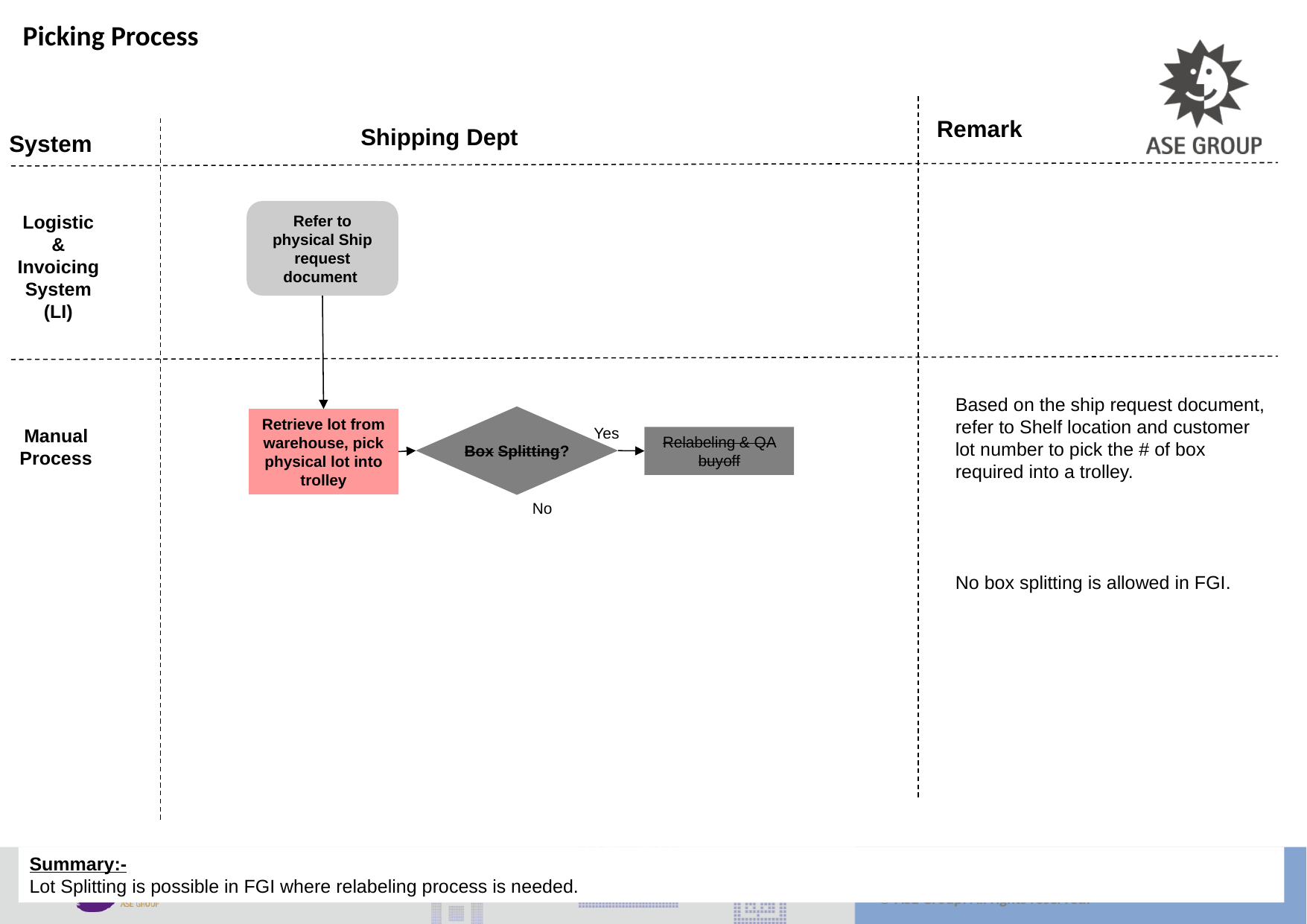

Picking Process
Remark
Shipping Dept
System
Refer to physical Ship request document
Logistic & Invoicing System
(LI)
Based on the ship request document, refer to Shelf location and customer lot number to pick the # of box required into a trolley.

No box splitting is allowed in FGI.
Box Splitting?
Retrieve lot from warehouse, pick physical lot into trolley
Manual Process
Yes
Relabeling & QA buyoff
No
Summary:-
Lot Splitting is possible in FGI where relabeling process is needed.